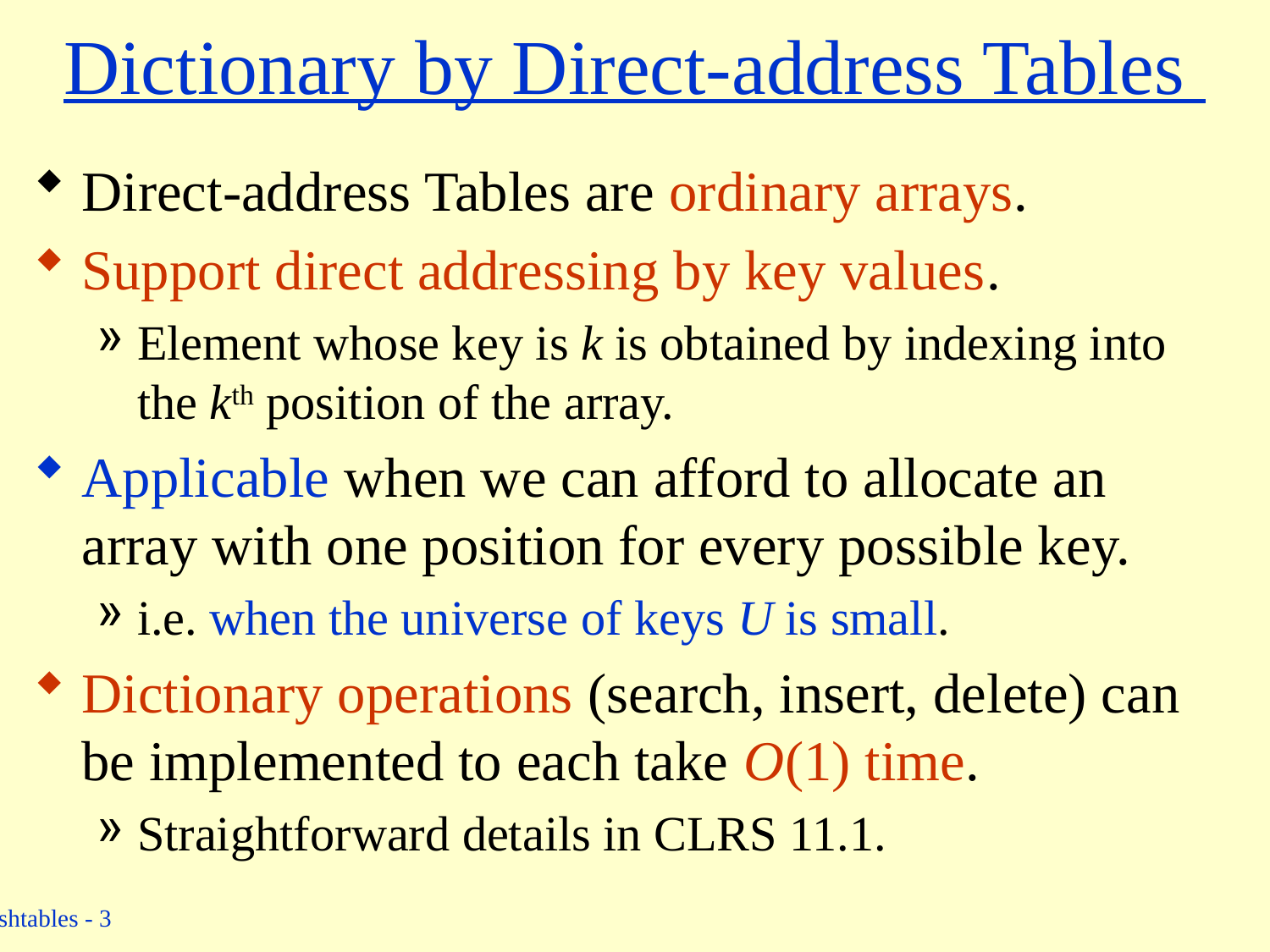

# Dictionary by Direct-address Tables
Direct-address Tables are ordinary arrays.
Support direct addressing by key values.
Element whose key is k is obtained by indexing into the kth position of the array.
Applicable when we can afford to allocate an array with one position for every possible key.
i.e. when the universe of keys U is small.
Dictionary operations (search, insert, delete) can be implemented to each take O(1) time.
Straightforward details in CLRS 11.1.